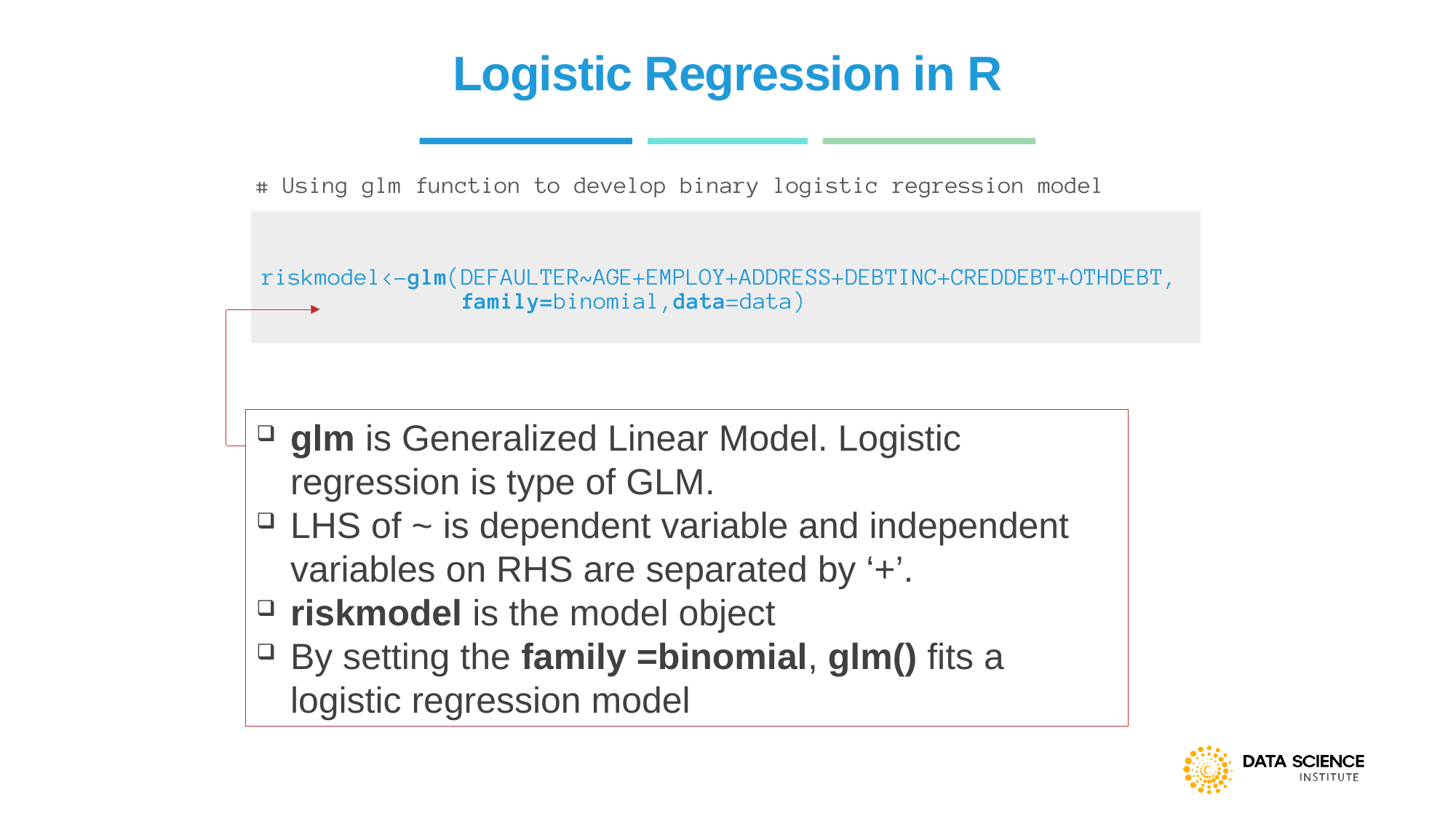

# Logistic Regression in R

# Using glm function to develop binary logistic regression model
| riskmodel<-glm(DEFAULTER~AGE+EMPLOY+ADDRESS+DEBTINC+CREDDEBT+OTHDEBT, family=binomial,data=data) |
| --- |
glm is Generalized Linear Model. Logistic regression is type of GLM.
LHS of ~ is dependent variable and independent variables on RHS are separated by ‘+’.
riskmodel is the model object
By setting the family =binomial, glm() fits a logistic regression model